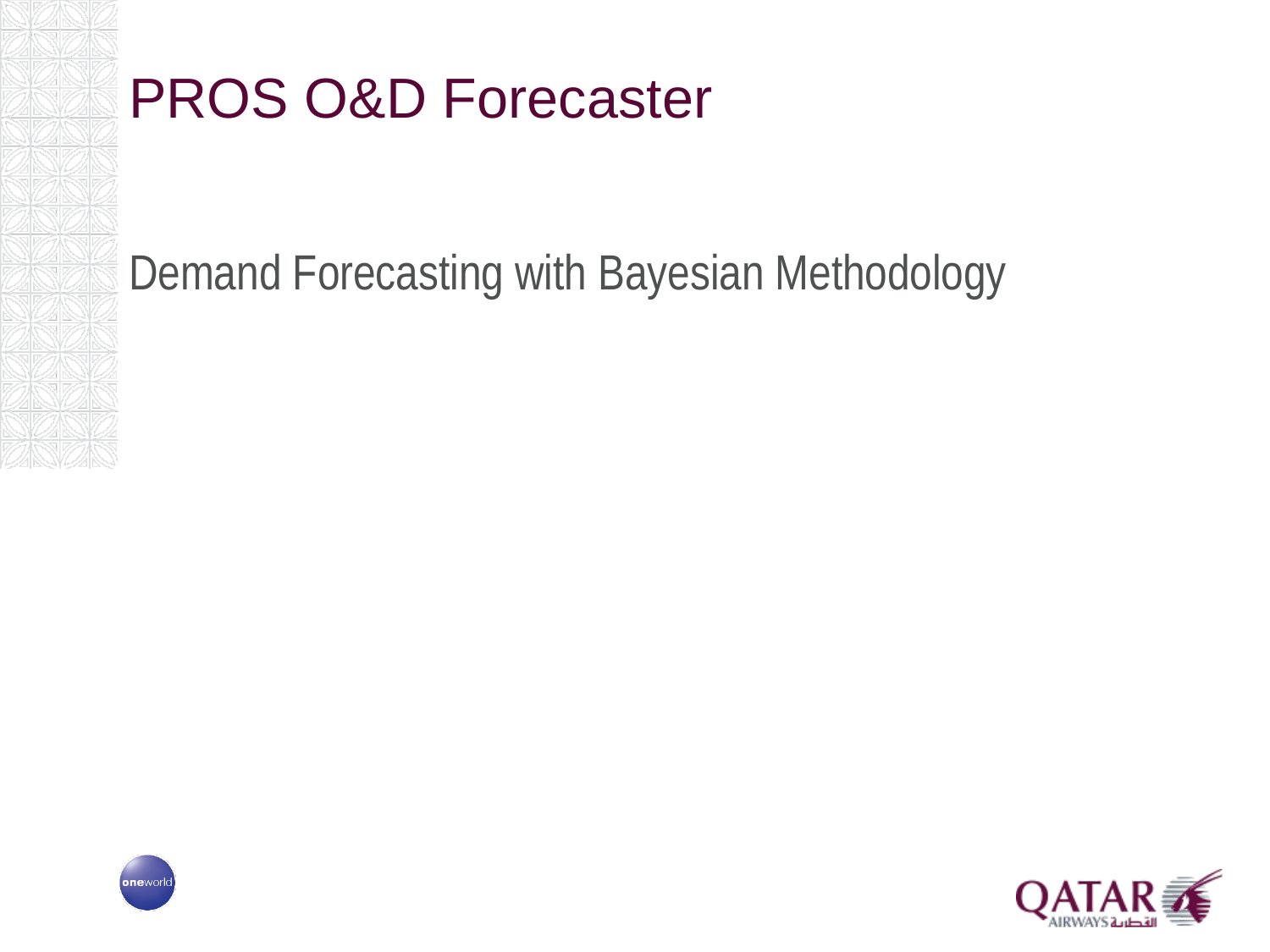

PROS O&D Forecaster
Demand Forecasting with Bayesian Methodology